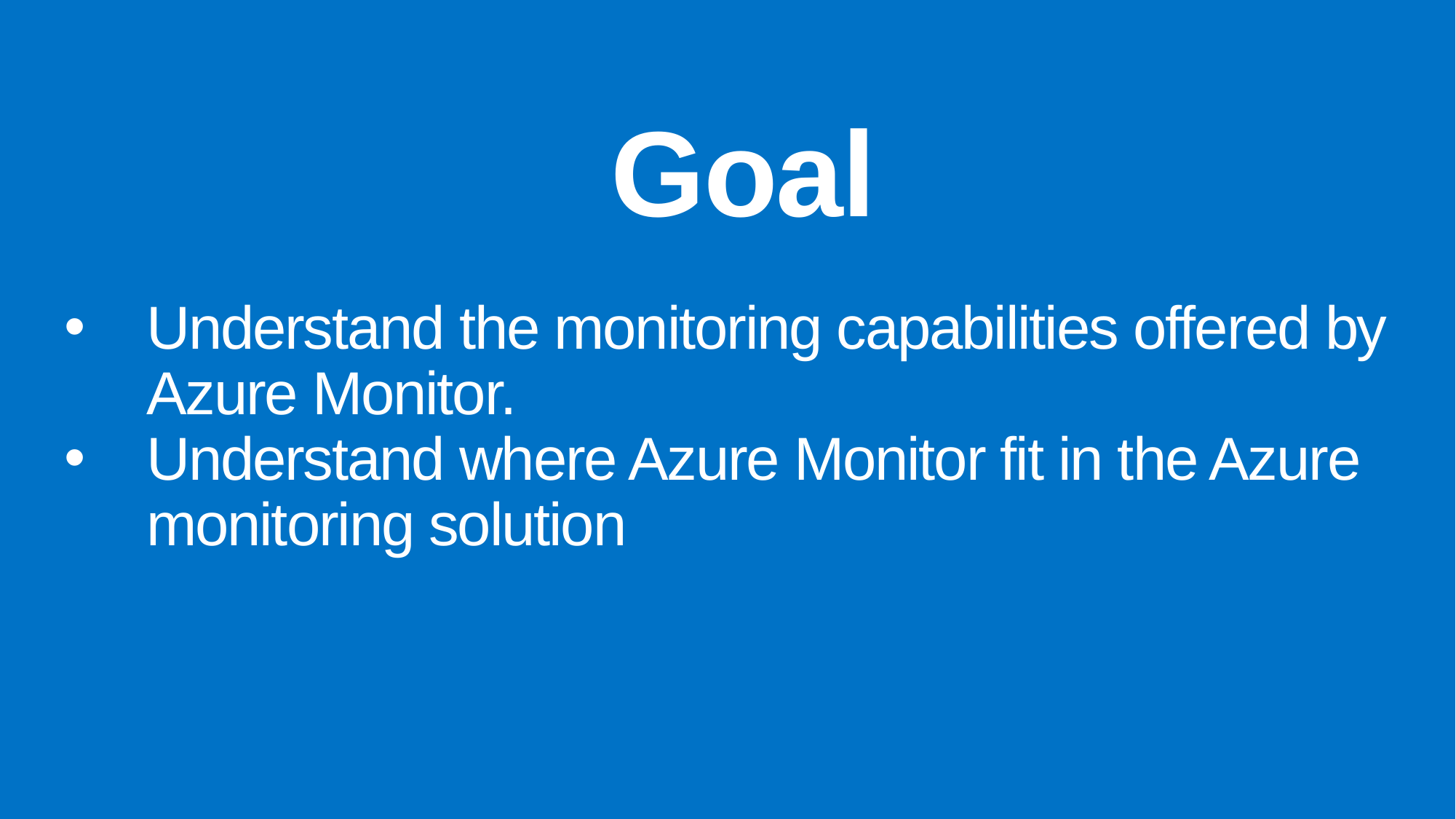

# Goal
Understand the monitoring capabilities offered by Azure Monitor.
Understand where Azure Monitor fit in the Azure monitoring solution